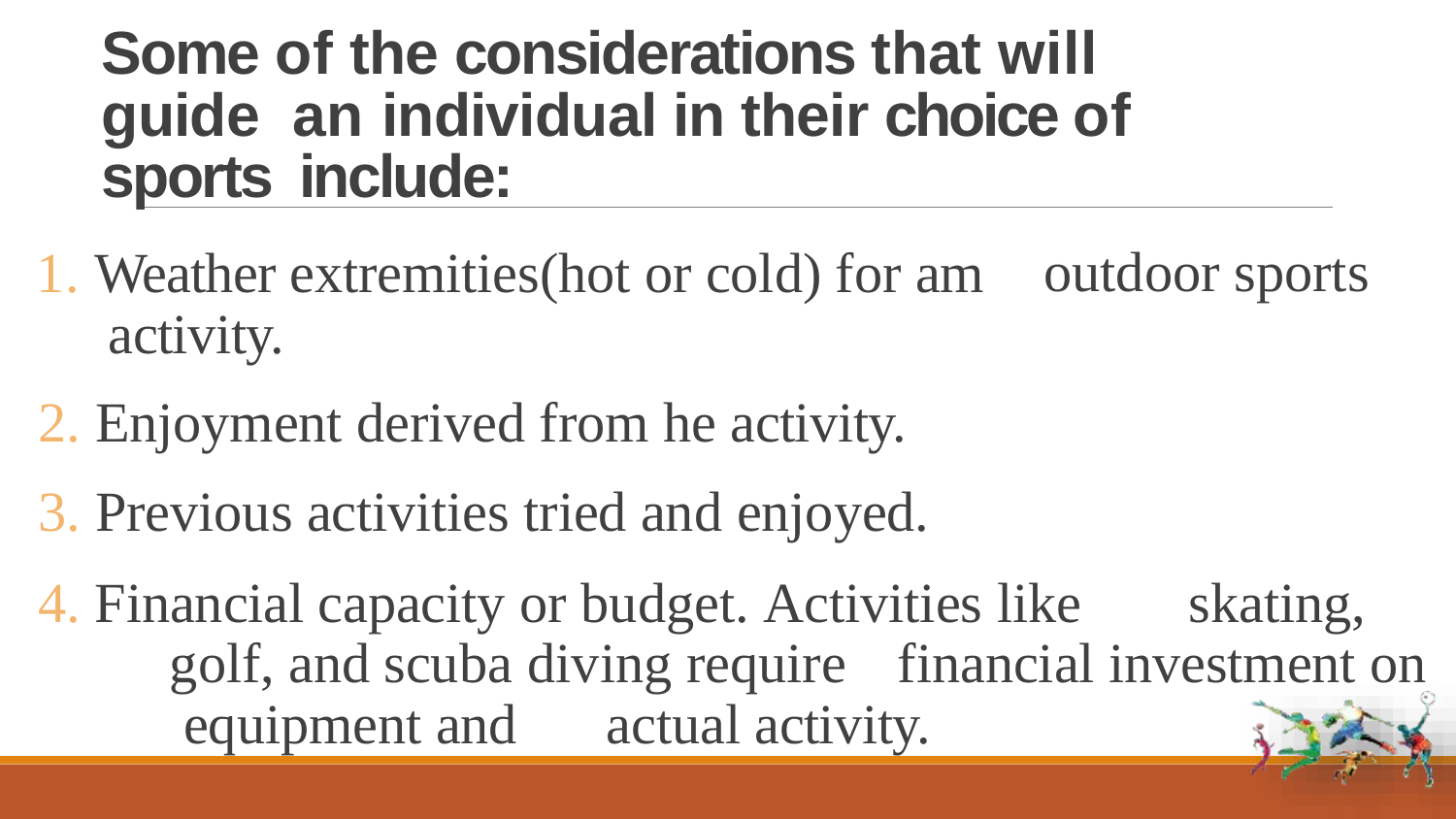

# Some of the considerations that will guide  an individual in their choice of sports  include:

Weather extremities(hot or cold) for am  activity.
Enjoyment derived from he activity.
Previous activities tried and enjoyed.
outdoor sports
4. Financial capacity or budget. Activities like	skating,  golf, and scuba diving require	financial investment on  equipment and	actual activity.